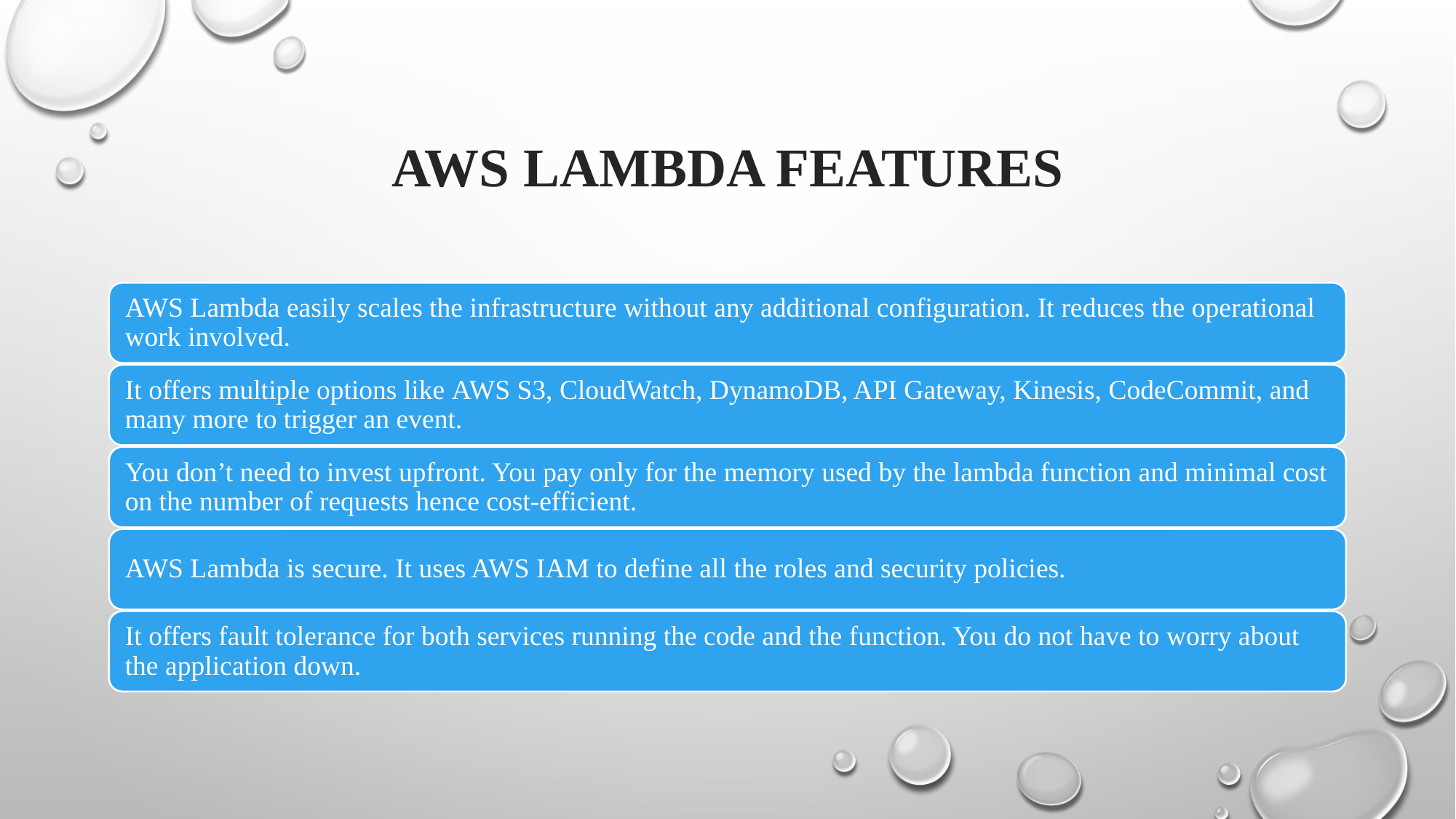

# AWS Lambda Features
AWS Lambda easily scales the infrastructure without any additional configuration. It reduces the operational work involved.
It offers multiple options like AWS S3, CloudWatch, DynamoDB, API Gateway, Kinesis, CodeCommit, and many more to trigger an event.
You don’t need to invest upfront. You pay only for the memory used by the lambda function and minimal cost on the number of requests hence cost-efficient.
AWS Lambda is secure. It uses AWS IAM to define all the roles and security policies.
It offers fault tolerance for both services running the code and the function. You do not have to worry about the application down.